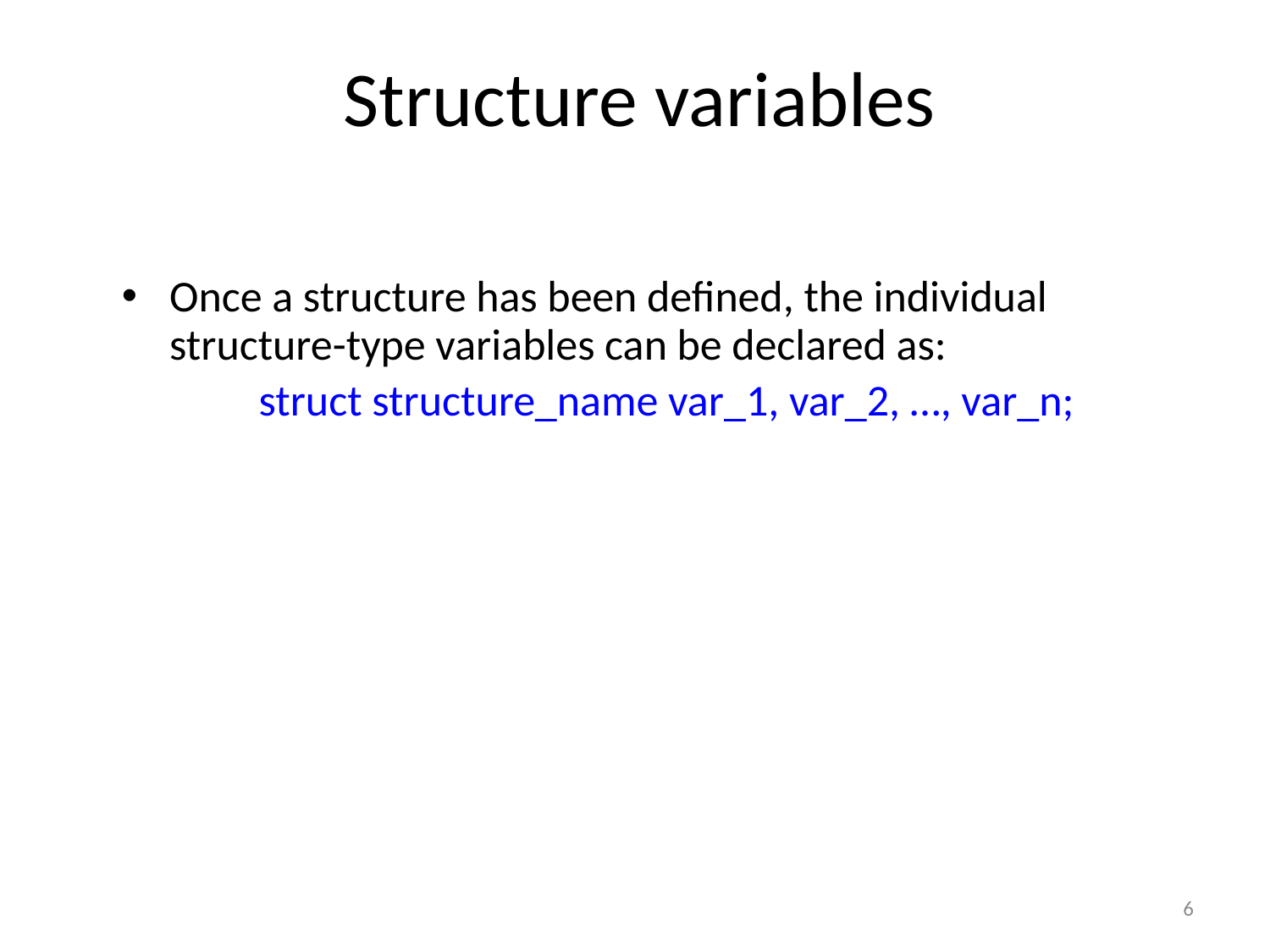

# Structure variables
Once a structure has been defined, the individual structure-type variables can be declared as:
 struct structure_name var_1, var_2, …, var_n;
6